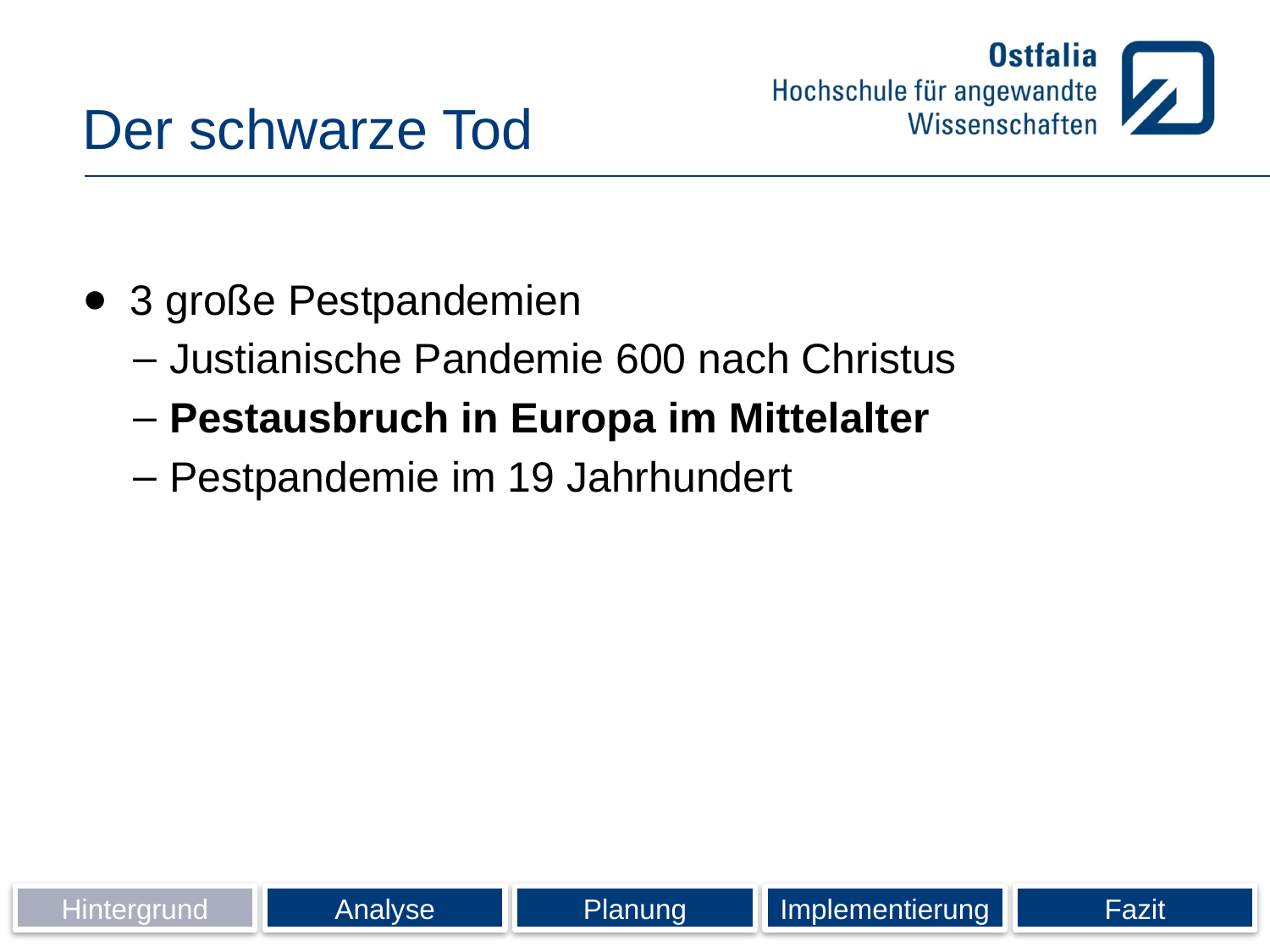

# Der schwarze Tod
3 große Pestpandemien
Justianische Pandemie 600 nach Christus
Pestausbruch in Europa im Mittelalter
Pestpandemie im 19 Jahrhundert
Hintergrund
Analyse
Planung
Implementierung
Fazit